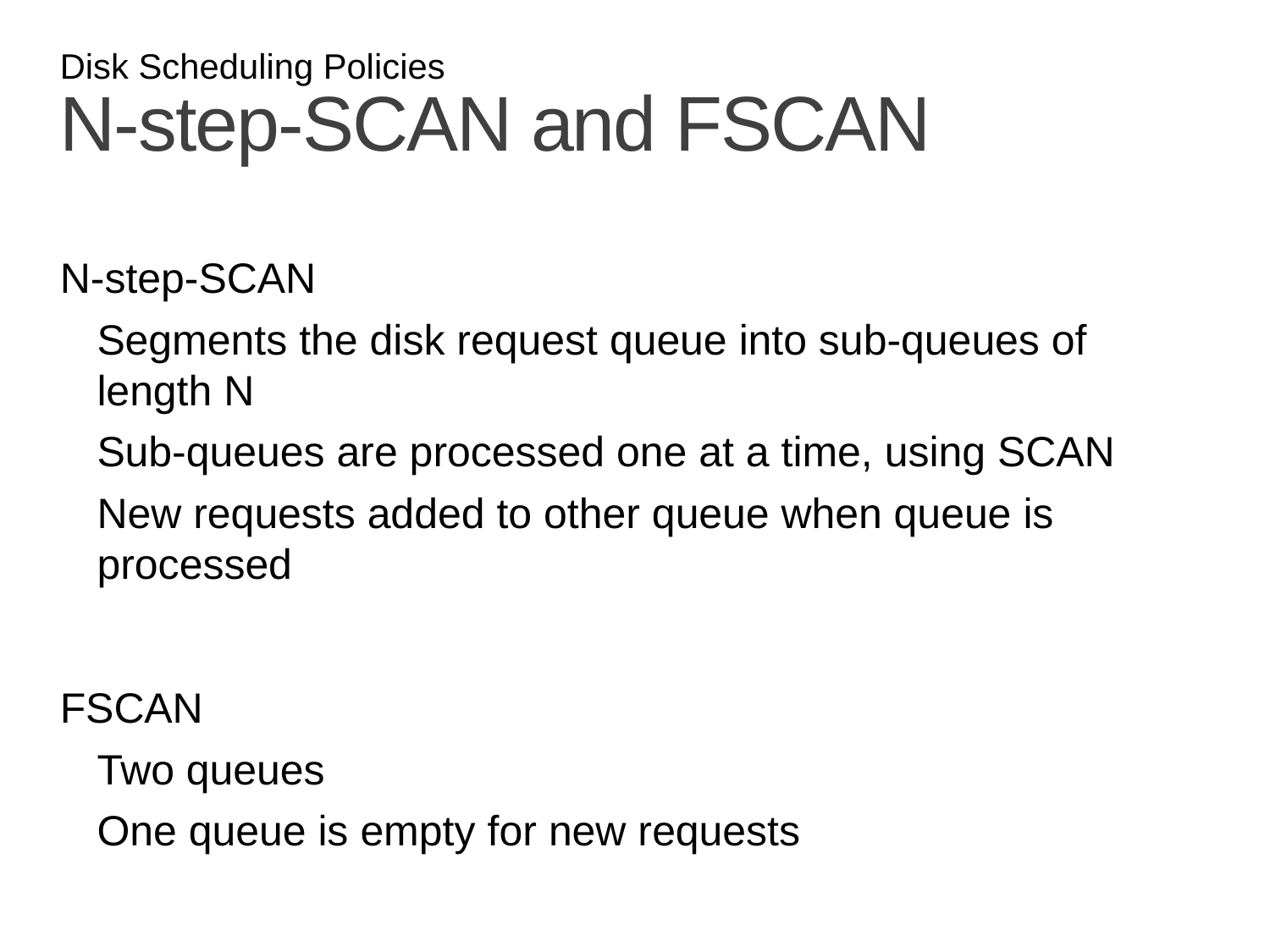

Disk Scheduling Policies
# N-step-SCAN and FSCAN
N-step-SCAN
Segments the disk request queue into sub-queues of length N
Sub-queues are processed one at a time, using SCAN
New requests added to other queue when queue is processed

FSCAN
Two queues
One queue is empty for new requests